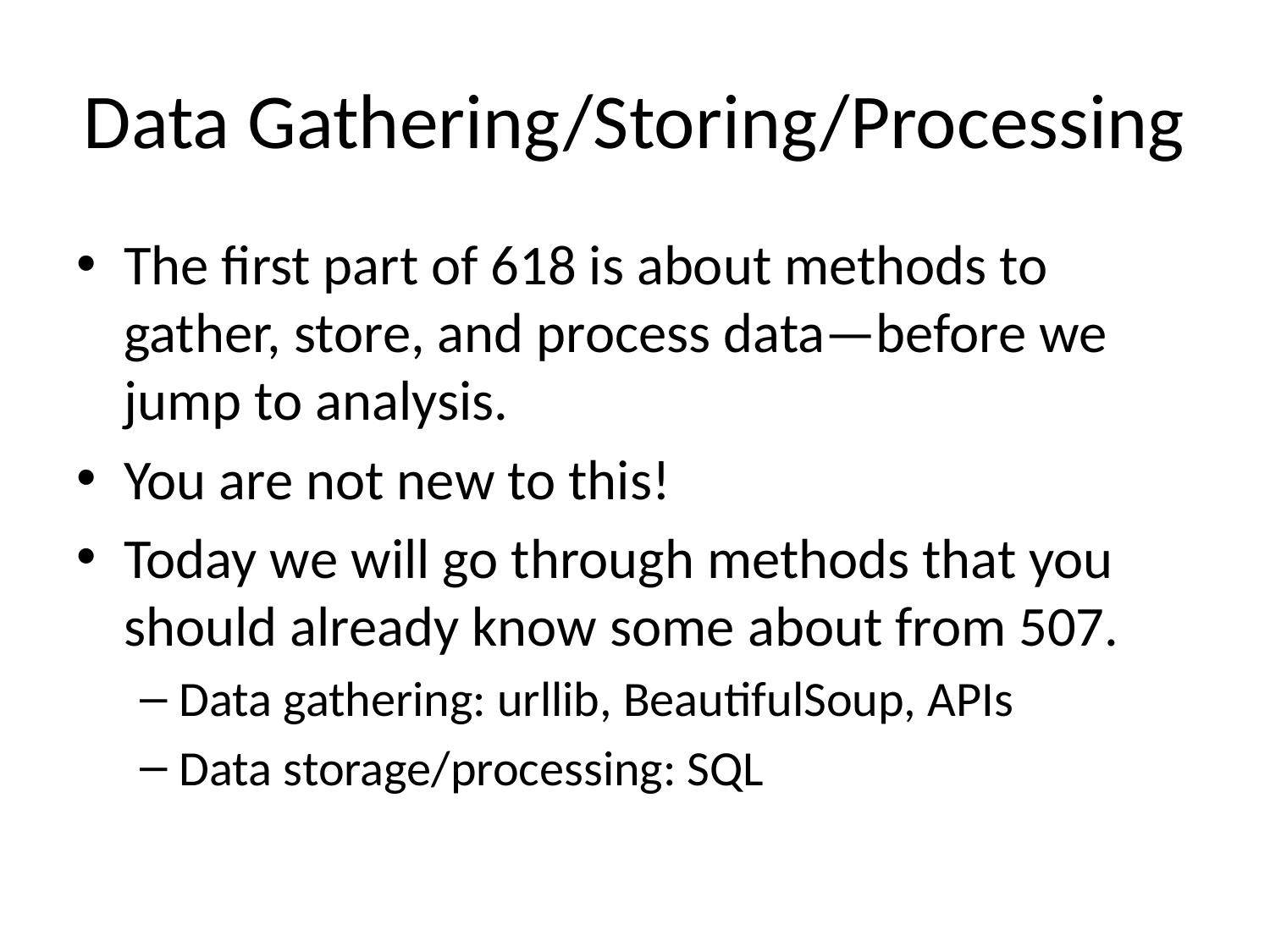

# Data Gathering/Storing/Processing
The first part of 618 is about methods to gather, store, and process data—before we jump to analysis.
You are not new to this!
Today we will go through methods that you should already know some about from 507.
Data gathering: urllib, BeautifulSoup, APIs
Data storage/processing: SQL